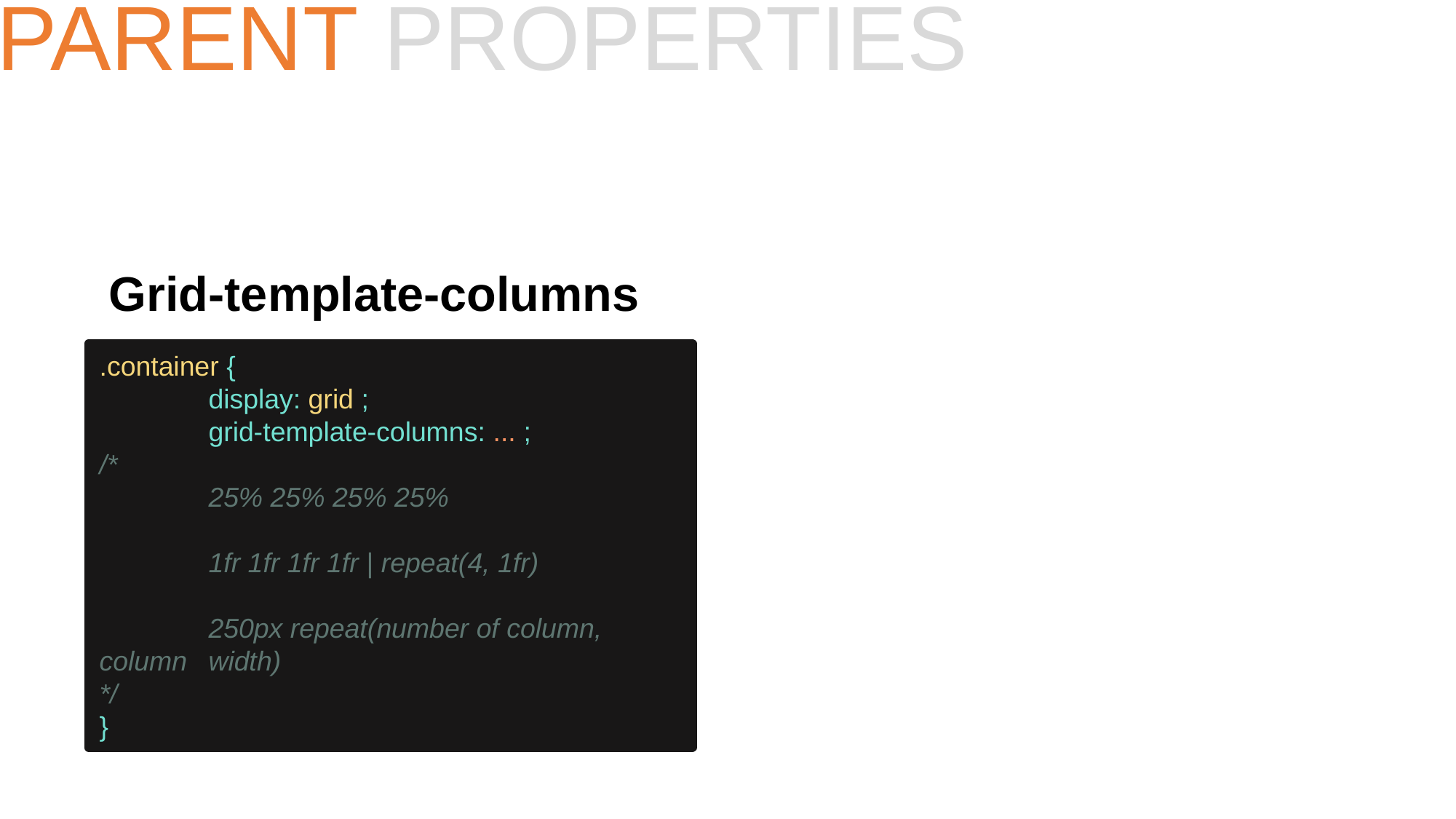

# PARENT PROPERTIES
Grid-template-columns
.container {
	display: grid ;
	grid-template-columns: ... ;
/*
	25% 25% 25% 25%

	1fr 1fr 1fr 1fr | repeat(4, 1fr)

	250px repeat(number of column, column 	width)
*/
}